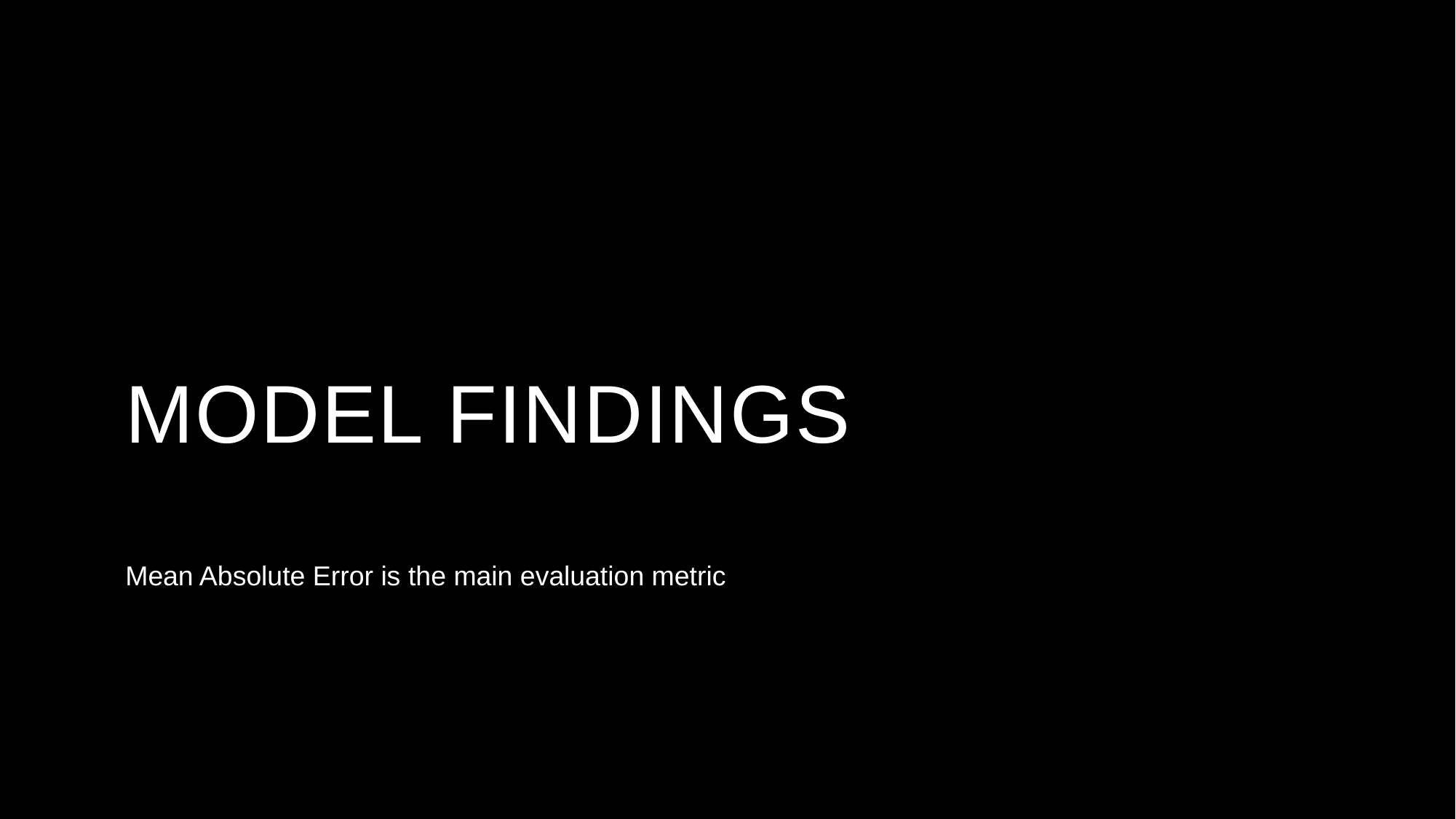

# MOdel FIndings
Mean Absolute Error is the main evaluation metric